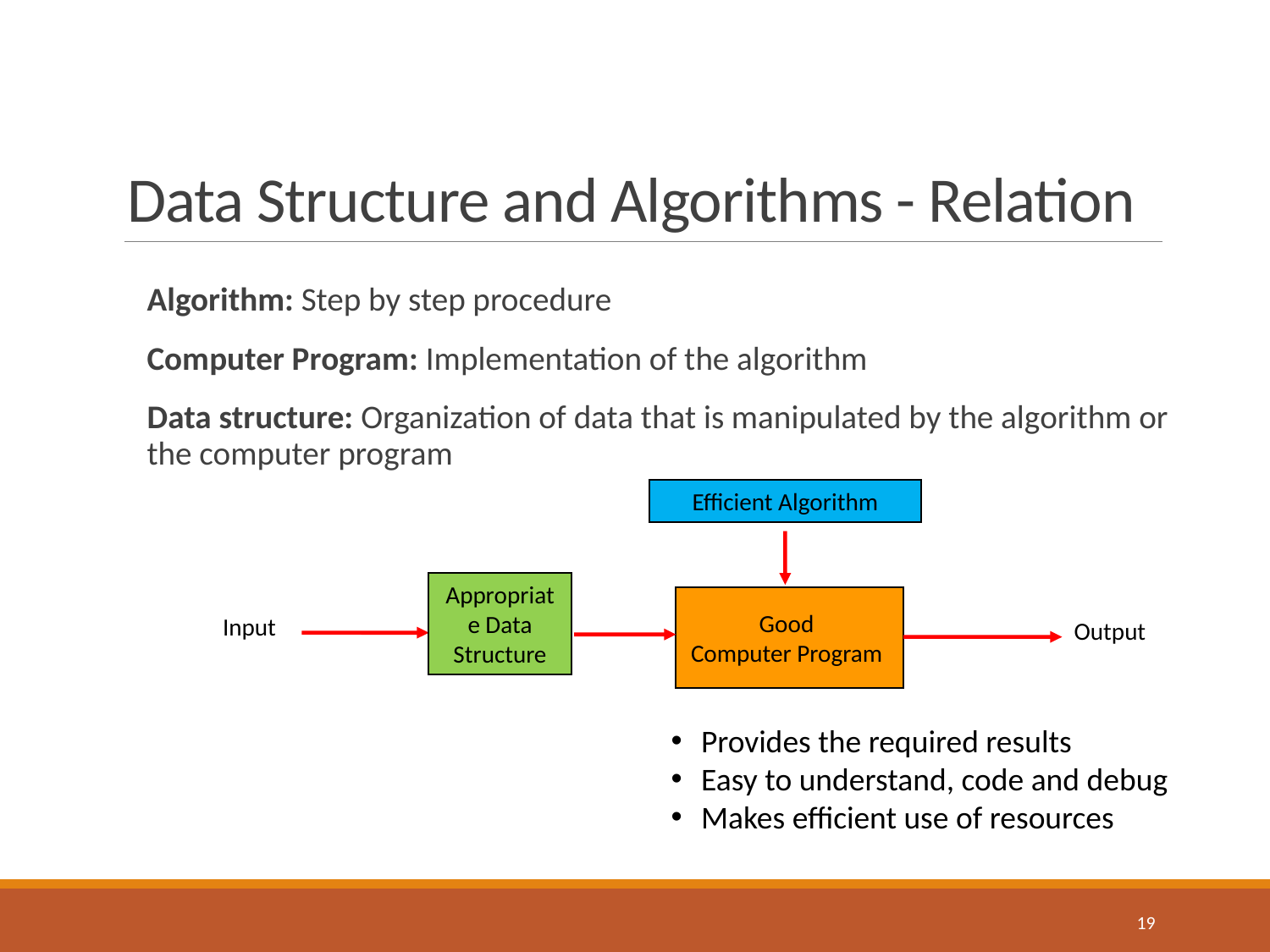

# Data Structure and Algorithms - Relation
Algorithm: Step by step procedure
Computer Program: Implementation of the algorithm
Data structure: Organization of data that is manipulated by the algorithm or the computer program
Efficient Algorithm

Appropriate Data Structure
Good
Computer Program
Input
Output

Provides the required results
Easy to understand, code and debug
Makes efficient use of resources
19